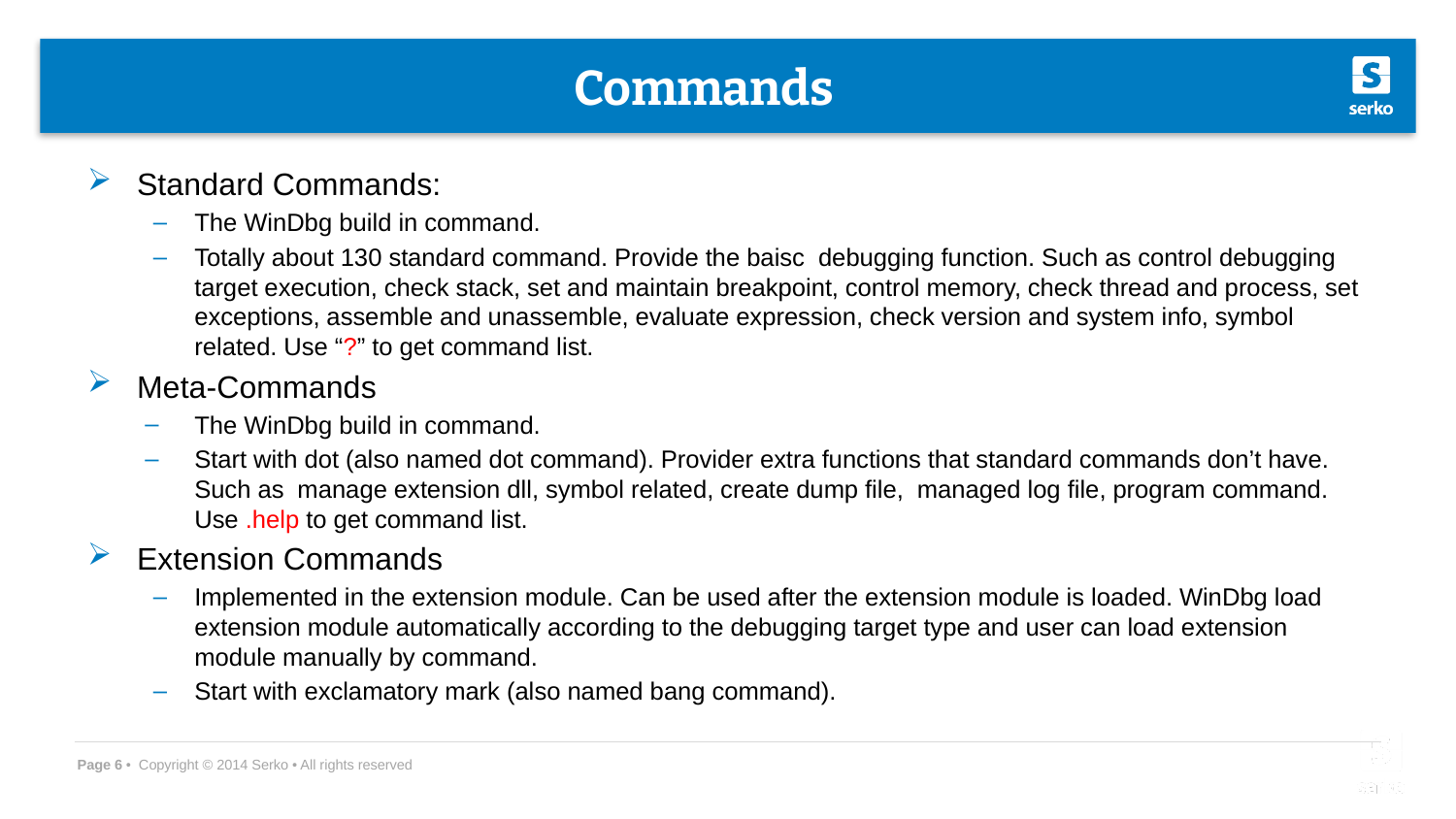

# Commands
Standard Commands:
The WinDbg build in command.
Totally about 130 standard command. Provide the baisc  debugging function. Such as control debugging target execution, check stack, set and maintain breakpoint, control memory, check thread and process, set exceptions, assemble and unassemble, evaluate expression, check version and system info, symbol related. Use “?” to get command list.
Meta-Commands
The WinDbg build in command.
Start with dot (also named dot command). Provider extra functions that standard commands don’t have. Such as  manage extension dll, symbol related, create dump file,  managed log file, program command. Use .help to get command list.
Extension Commands
Implemented in the extension module. Can be used after the extension module is loaded. WinDbg load extension module automatically according to the debugging target type and user can load extension module manually by command.
Start with exclamatory mark (also named bang command).